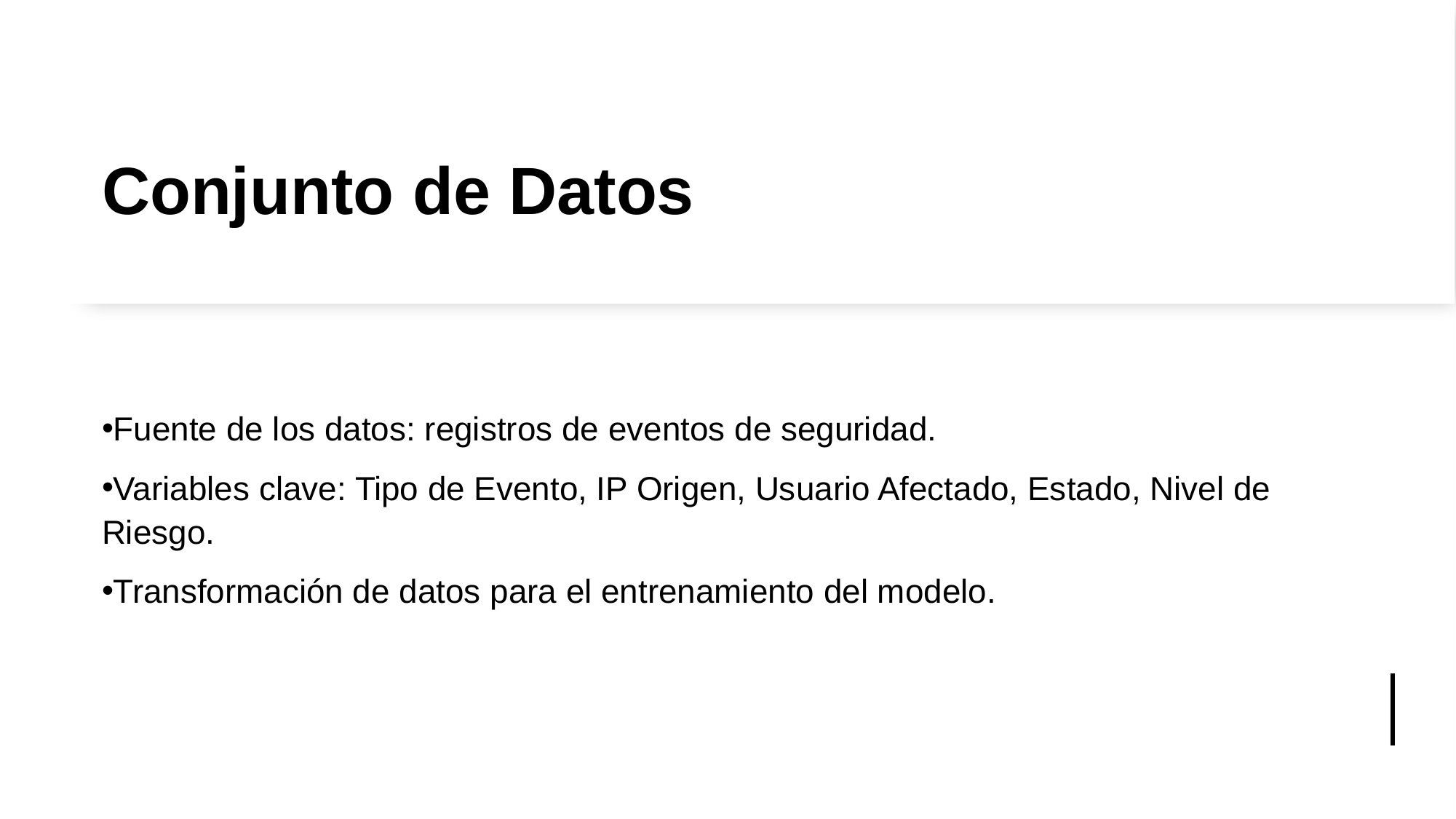

# Conjunto de Datos
Fuente de los datos: registros de eventos de seguridad.
Variables clave: Tipo de Evento, IP Origen, Usuario Afectado, Estado, Nivel de Riesgo.
Transformación de datos para el entrenamiento del modelo.